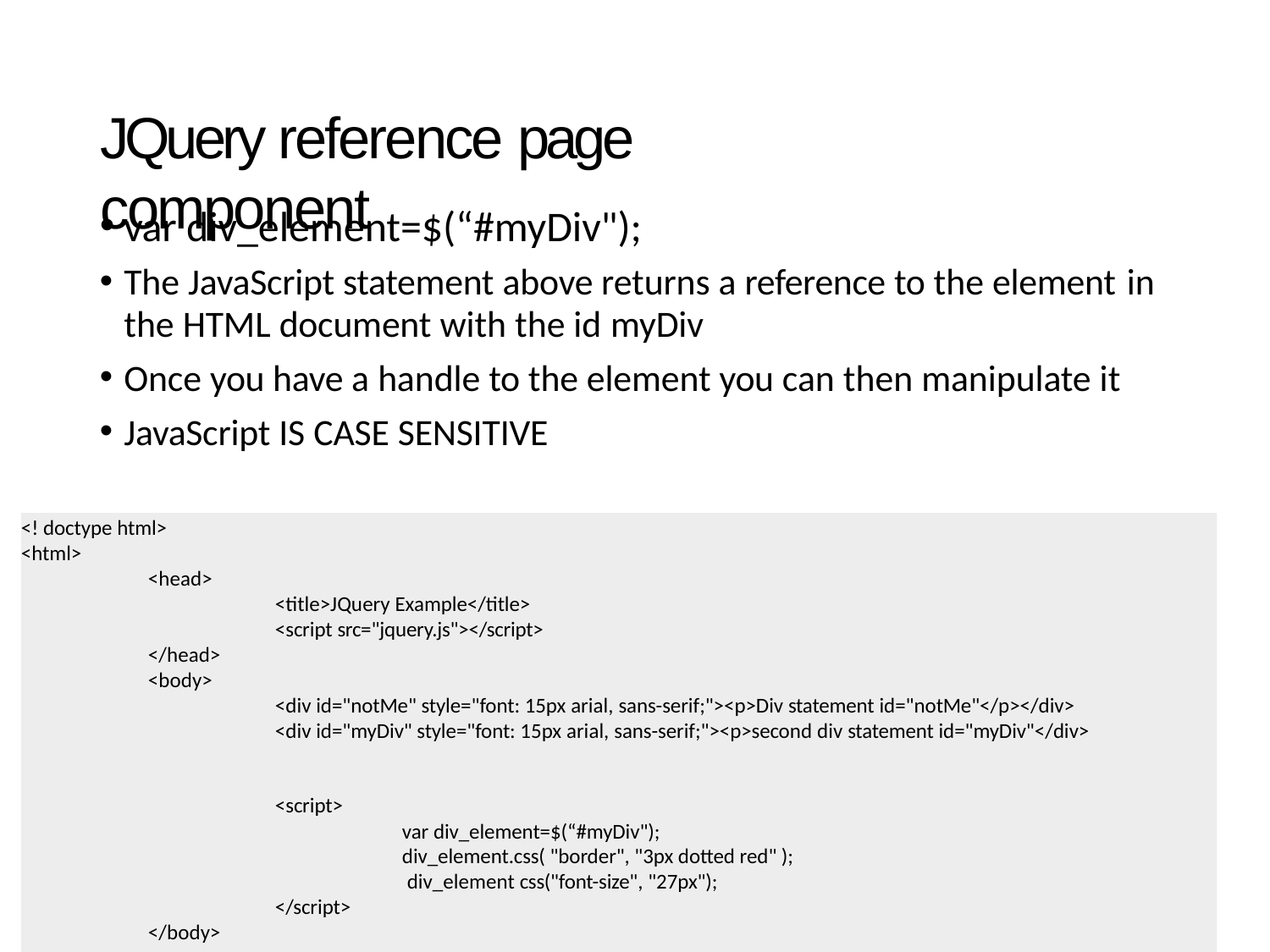

# JQuery reference page component
var div_element=$(“#myDiv");
The JavaScript statement above returns a reference to the element in
the HTML document with the id myDiv
Once you have a handle to the element you can then manipulate it
JavaScript IS CASE SENSITIVE
<! doctype html>
<html>
<head>
<title>JQuery Example</title>
<script src="jquery.js"></script>
</head>
<body>
<div id="notMe" style="font: 15px arial, sans-serif;"><p>Div statement id="notMe"</p></div>
<div id="myDiv" style="font: 15px arial, sans-serif;"><p>second div statement id="myDiv"</div>

<script>
var div_element=$(“#myDiv");  div_element.css( "border", "3px dotted red" );  div_element css("font-size", "27px");
</script>
</body>